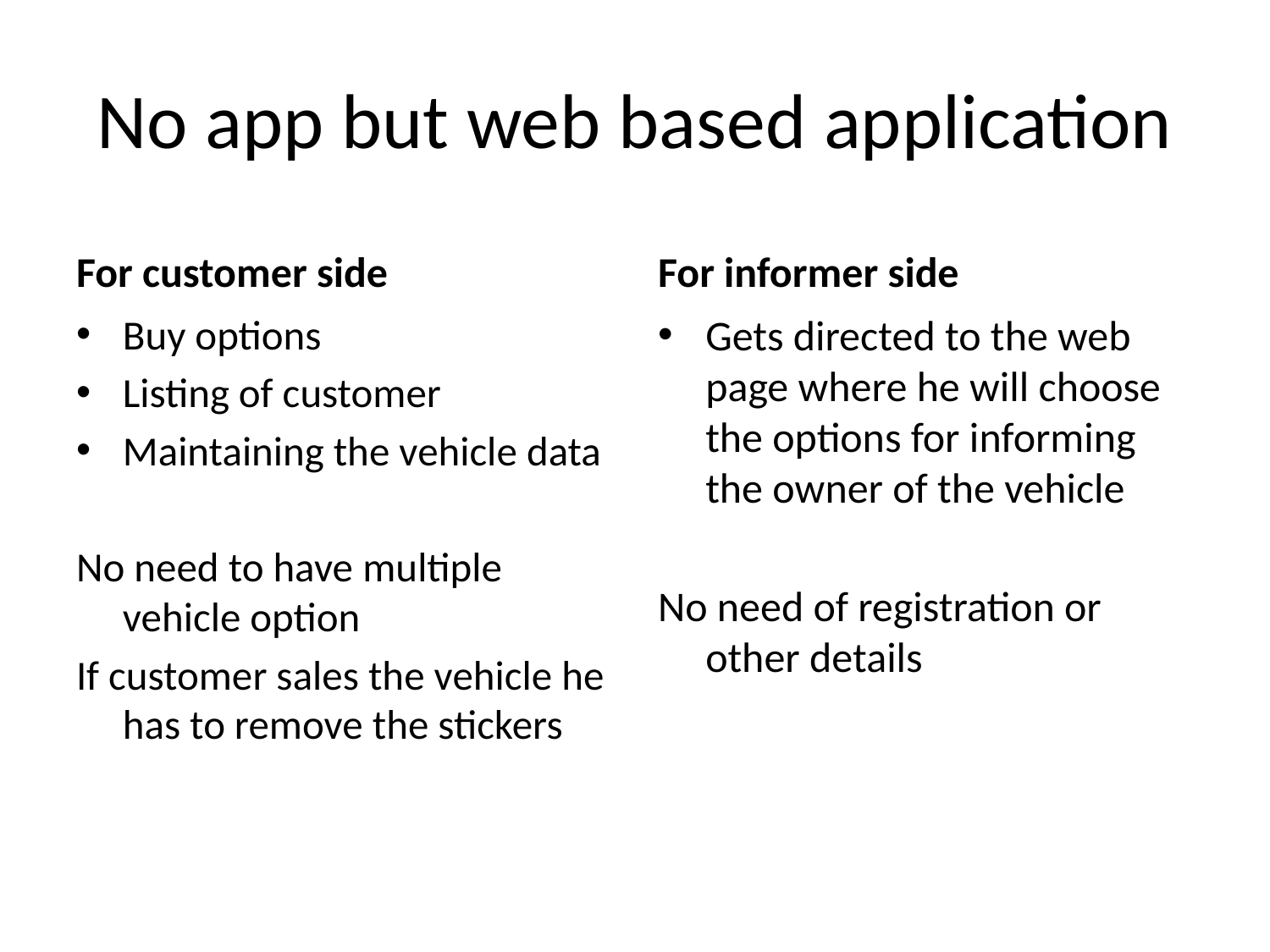

# No app but web based application
For customer side
For informer side
Buy options
Listing of customer
Maintaining the vehicle data

No need to have multiple vehicle option
If customer sales the vehicle he has to remove the stickers

Gets directed to the web page where he will choose the options for informing the owner of the vehicle

No need of registration or other details